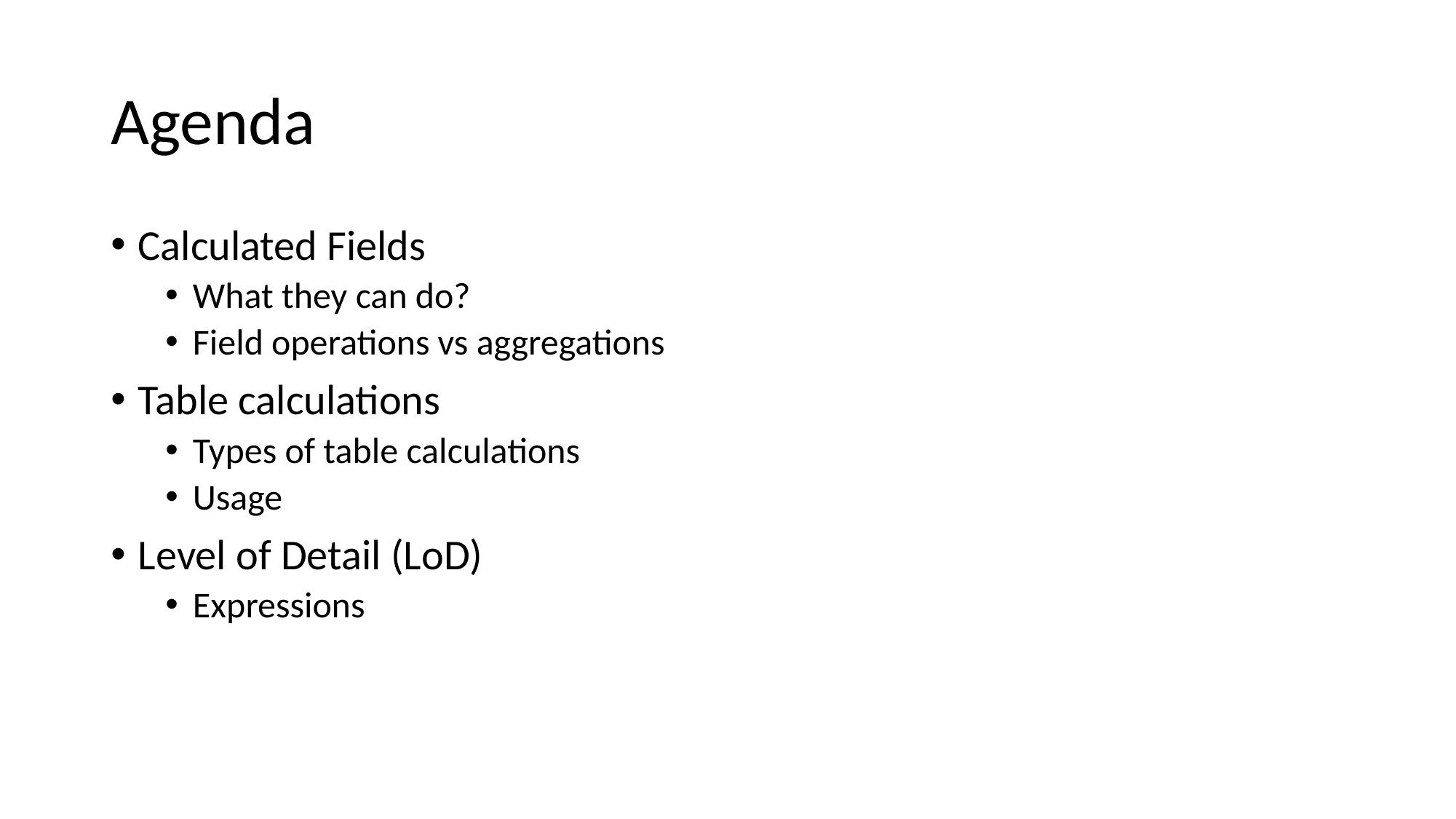

# Agenda
Calculated Fields
What they can do?
Field operations vs aggregations
Table calculations
Types of table calculations
Usage
Level of Detail (LoD)
Expressions